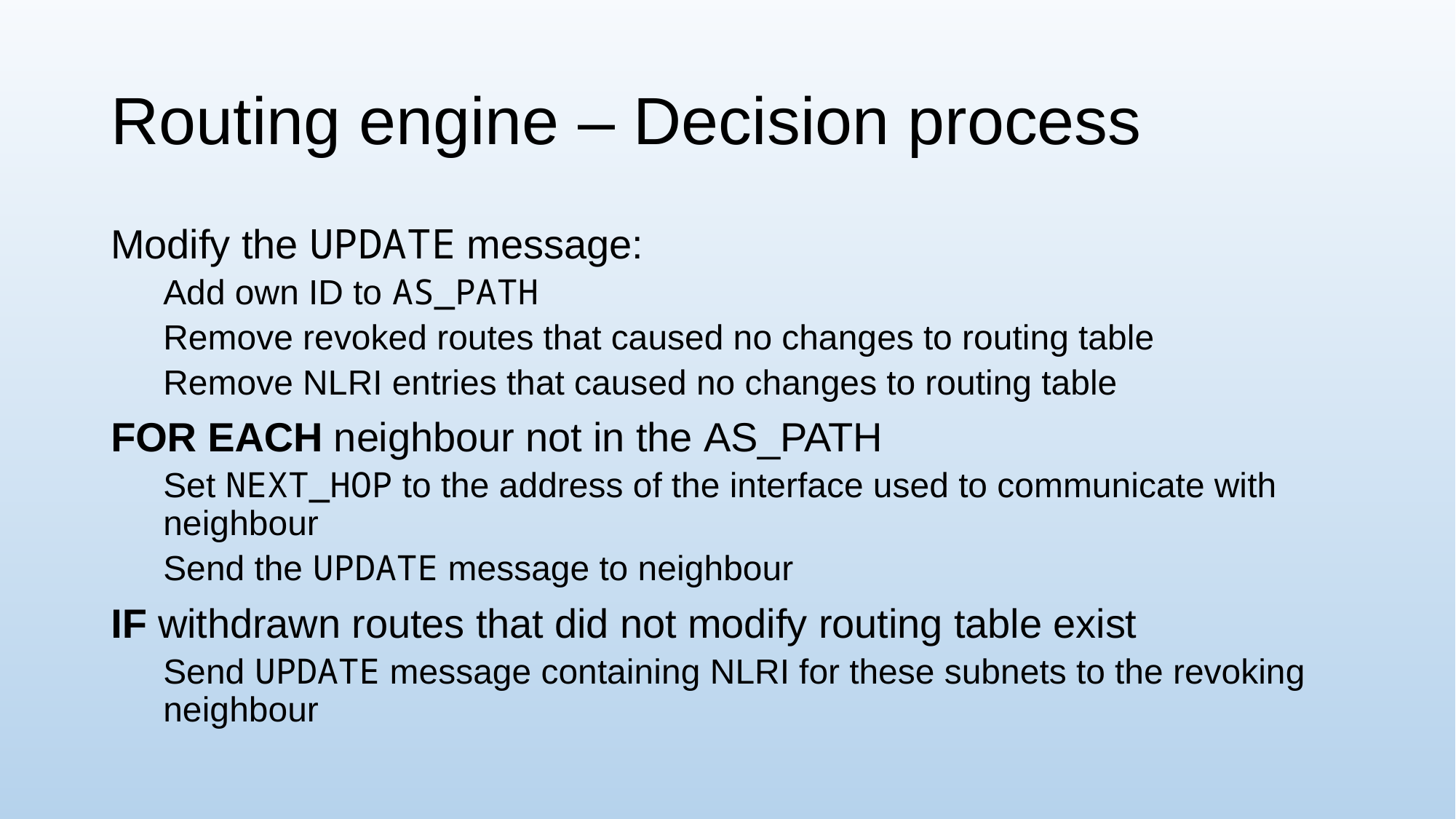

# Routing engine – Decision process
Modify the UPDATE message:
Add own ID to AS_PATH
Remove revoked routes that caused no changes to routing table
Remove NLRI entries that caused no changes to routing table
FOR EACH neighbour not in the AS_PATH
Set NEXT_HOP to the address of the interface used to communicate with neighbour
Send the UPDATE message to neighbour
IF withdrawn routes that did not modify routing table exist
Send UPDATE message containing NLRI for these subnets to the revoking neighbour